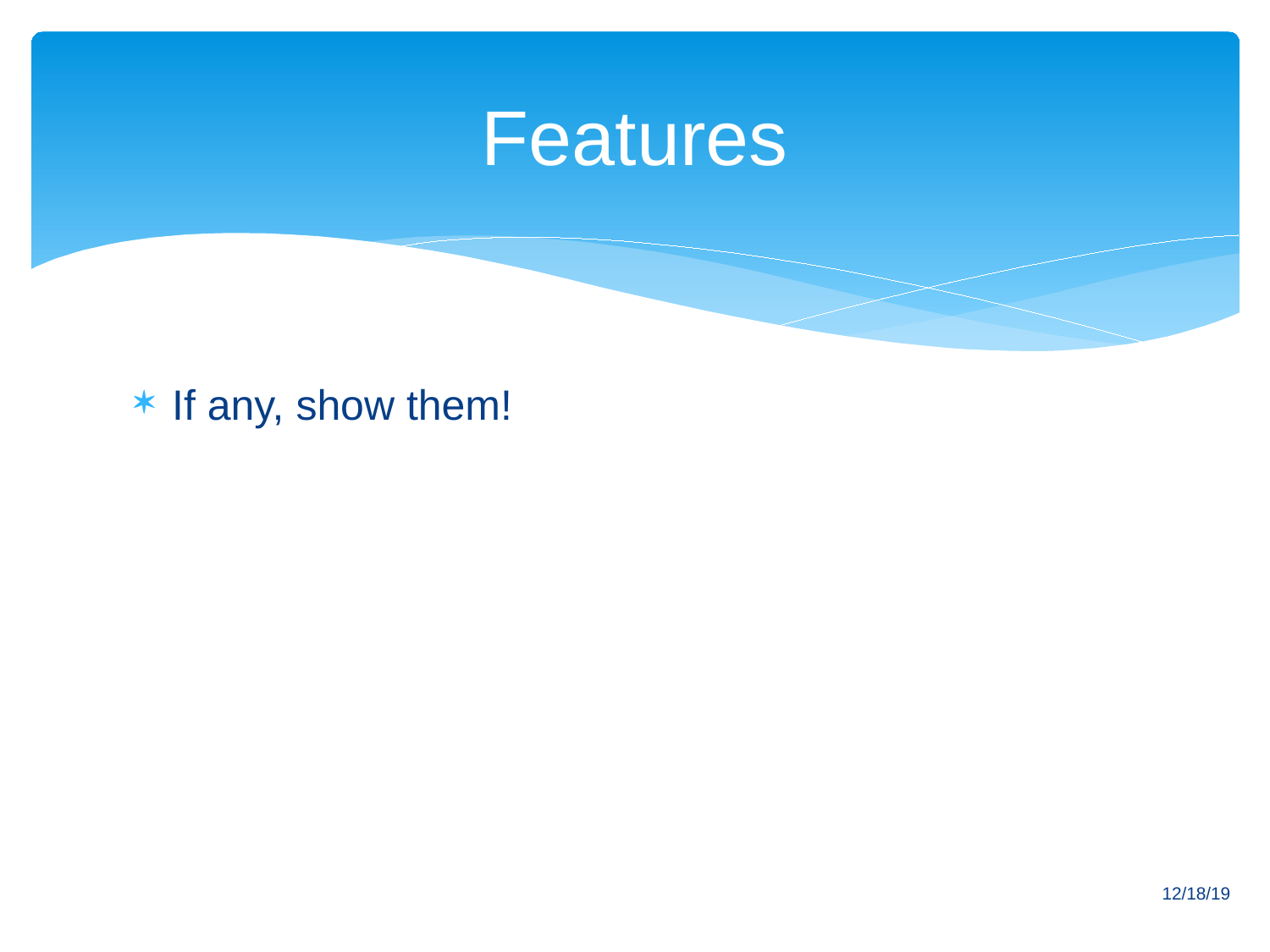

# Features
If any, show them!
12/18/19